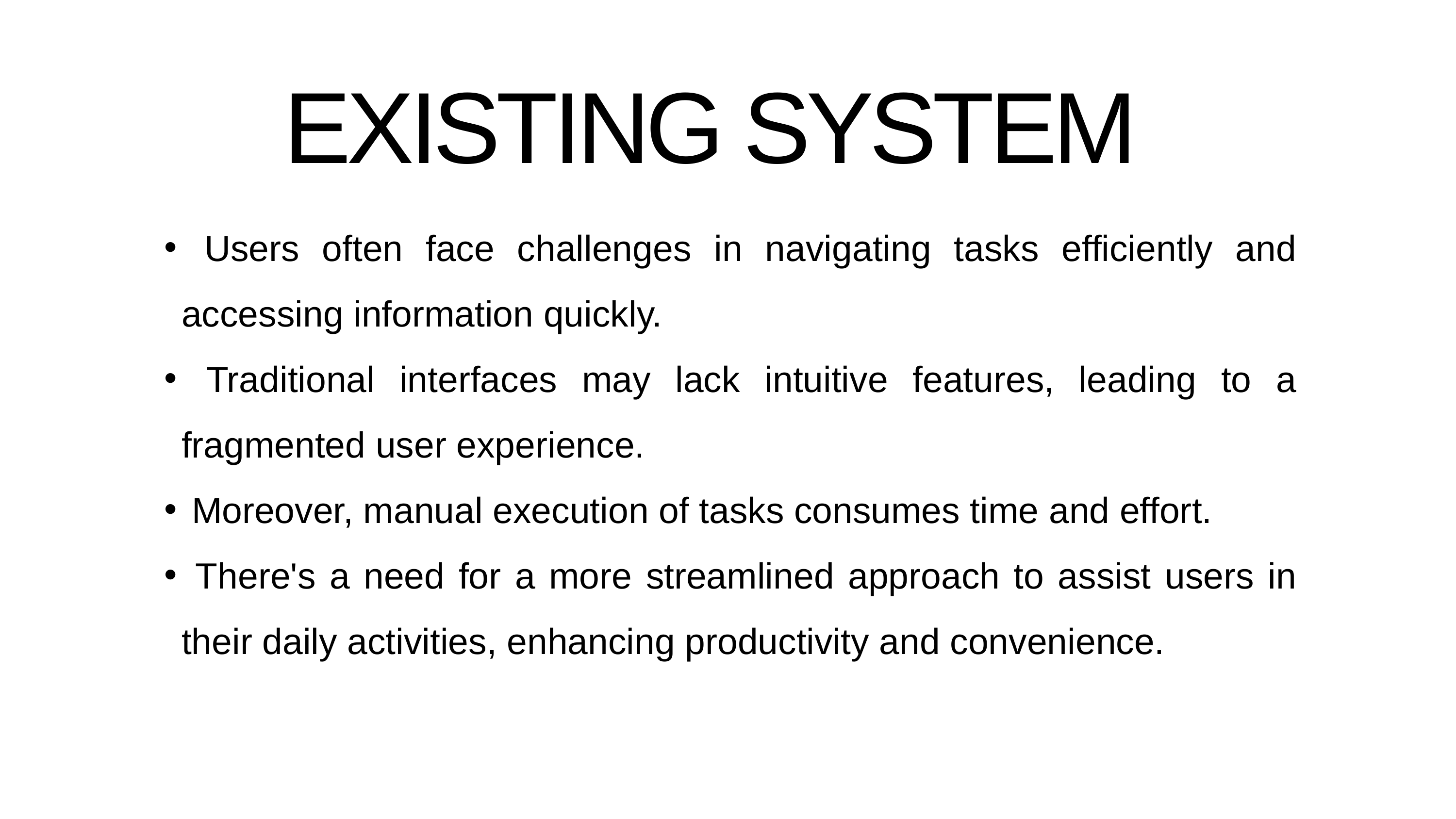

EXISTING SYSTEM
 Users often face challenges in navigating tasks efficiently and accessing information quickly.
 Traditional interfaces may lack intuitive features, leading to a fragmented user experience.
 Moreover, manual execution of tasks consumes time and effort.
 There's a need for a more streamlined approach to assist users in their daily activities, enhancing productivity and convenience.